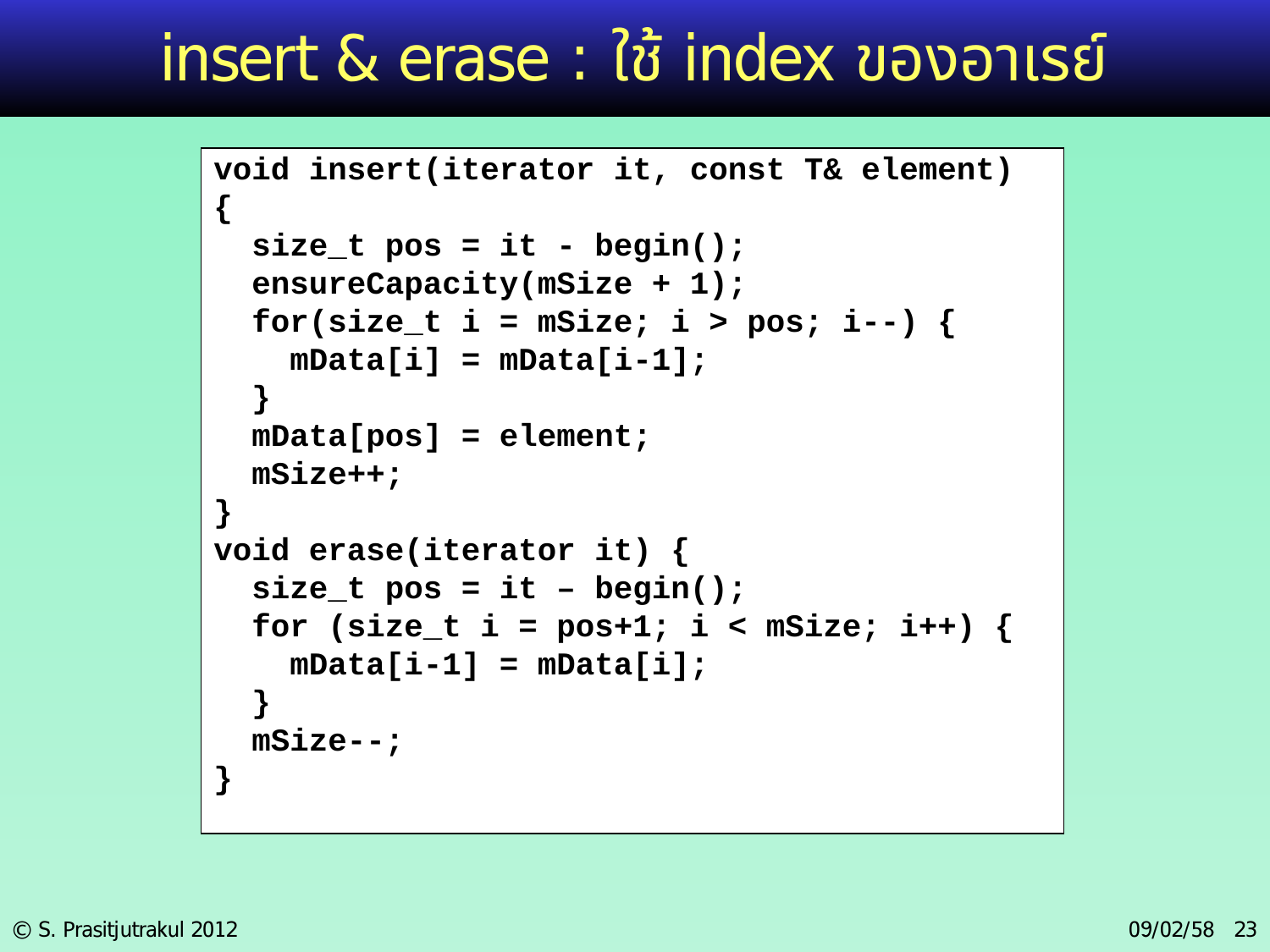

# insert & erase : ใช้ index ของอาเรย์
void insert(iterator it, const T& element) {
  size_t pos = it - begin();
  ensureCapacity(mSize + 1);
  for(size_t i = mSize; i > pos; i--) {
    mData[i] = mData[i-1];
  }
  mData[pos] = element;
  mSize++;
}
void erase(iterator it) {
  size_t pos = it – begin();
  for (size_t i = pos+1; i < mSize; i++) {
    mData[i-1] = mData[i];
  }
  mSize--;
}